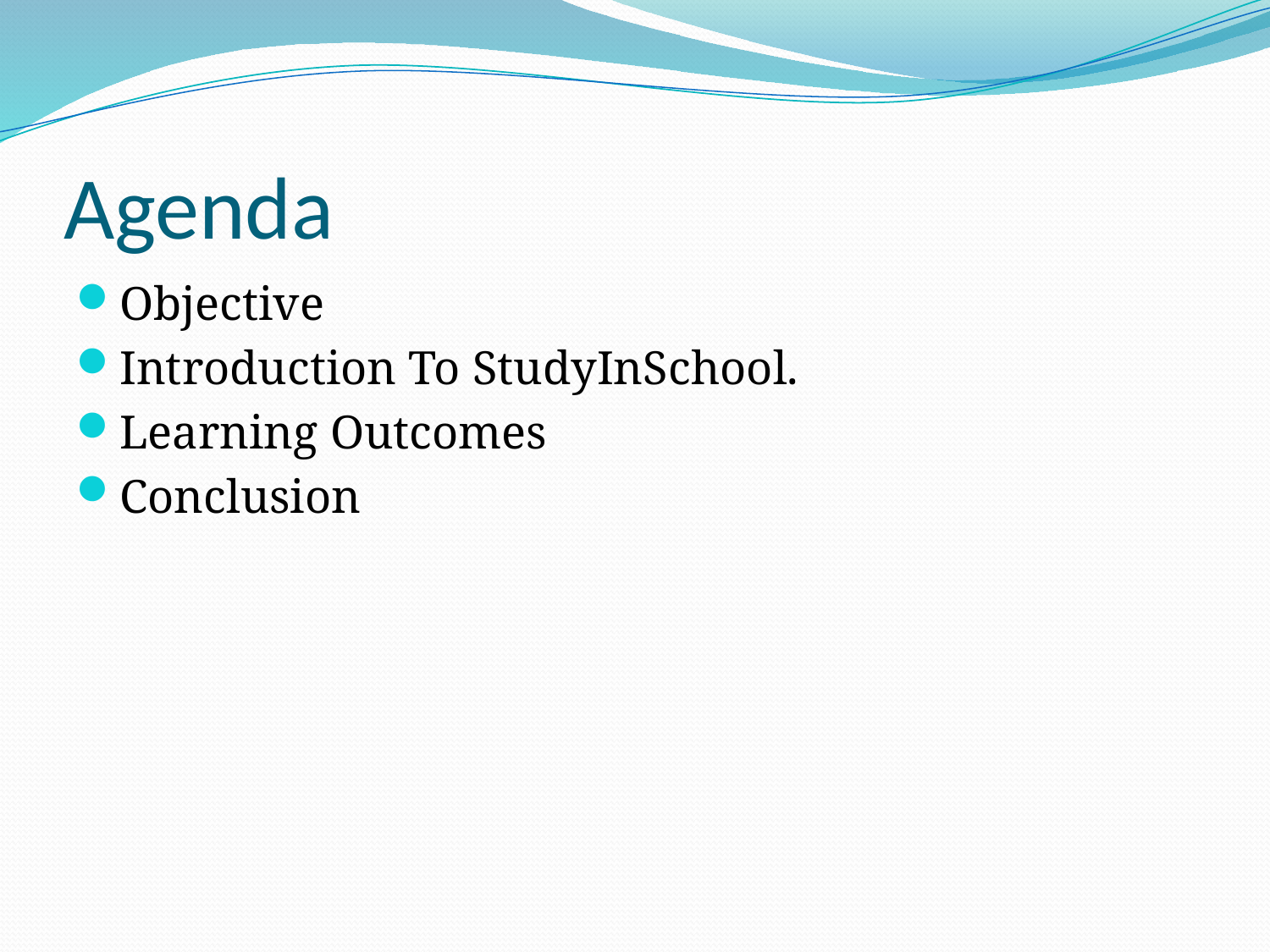

# Agenda
Objective
Introduction To StudyInSchool.
Learning Outcomes
Conclusion